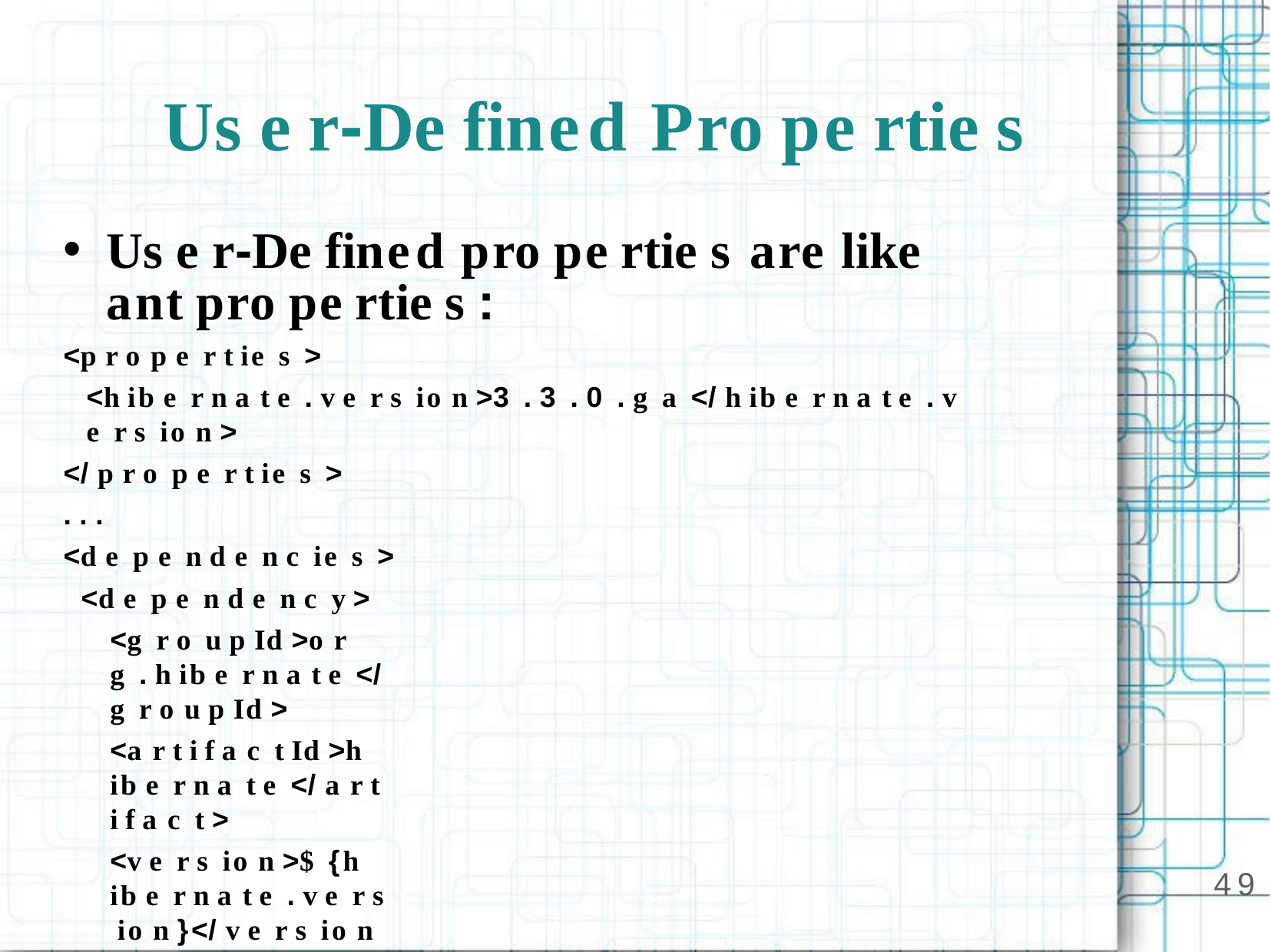

# Us e r-De fined Pro pe rtie s
Us e r-De fined pro pe rtie s	are	like	ant pro pe rtie s :
<p r o p e  r t ie  s  >
<h ib e  r n a t e  . v e  r s  io n >3  . 3  . 0  . g  a  </ h ib e  r n a t e  . v e  r s  io n >
</ p r o  p e  r t ie  s  >
. . .
<d e  p e  n d e  n c  ie  s  >
<d e  p e  n d e  n c  y >
<g  r o  u p Id >o r g  . h ib e  r n a t e  </ g  r o u p Id >
<a r t i f a c  t Id >h ib e  r n a  t e  </ a r t i f a c  t >
<v e  r s  io n >$  {h ib e  r n a t e  . v e  r s  io n }</ v e  r s  io n >
</ d e  p e  n d e  n c  y >
</ d e  p e  n d e  n c  ie  s  >

Example fromMav en: The  Definitiv e  Guide, Sonatype, O’Reilly p.266
49